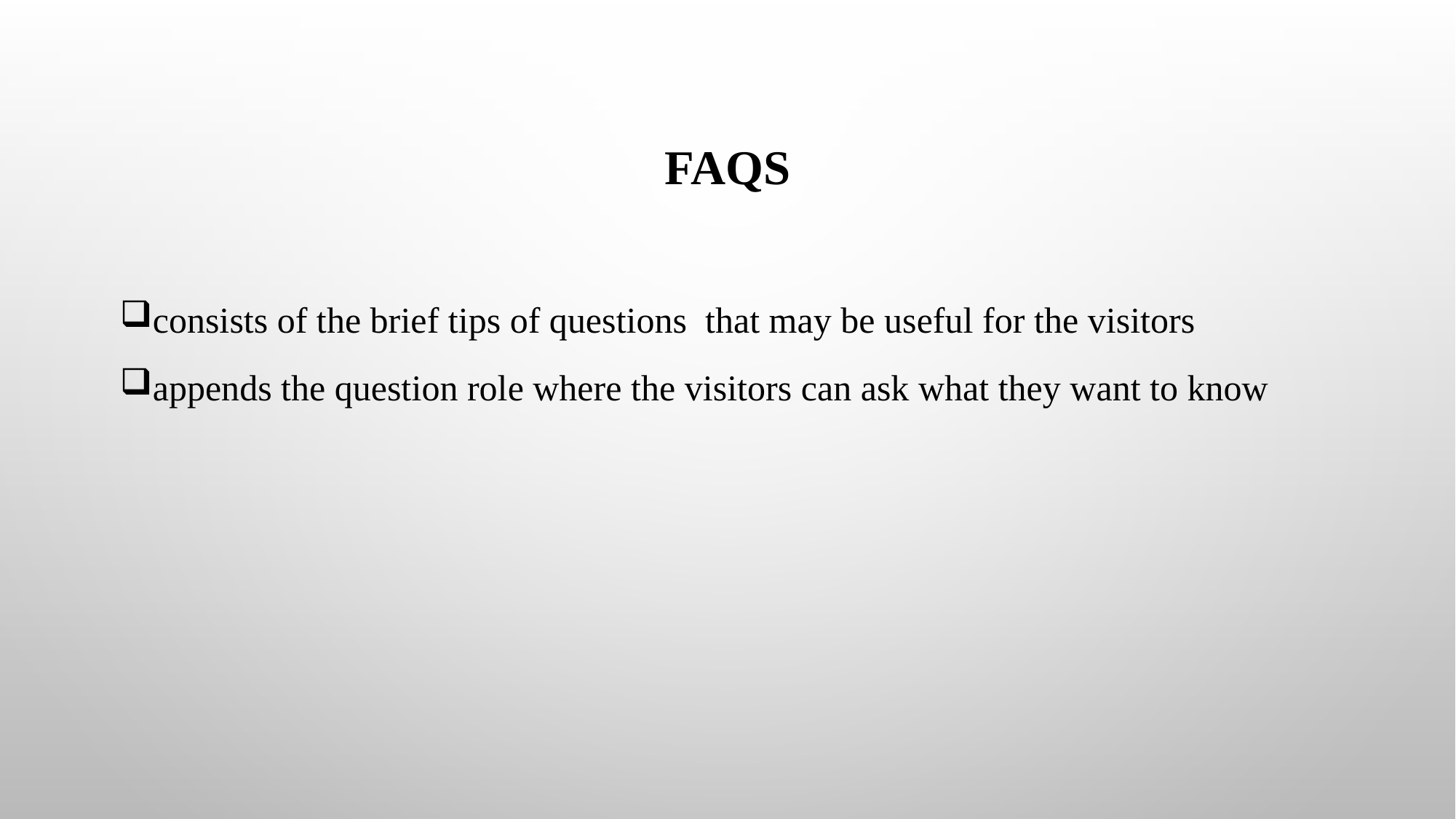

# FAQs
consists of the brief tips of questions  that may be useful for the visitors
appends the question role where the visitors can ask what they want to know